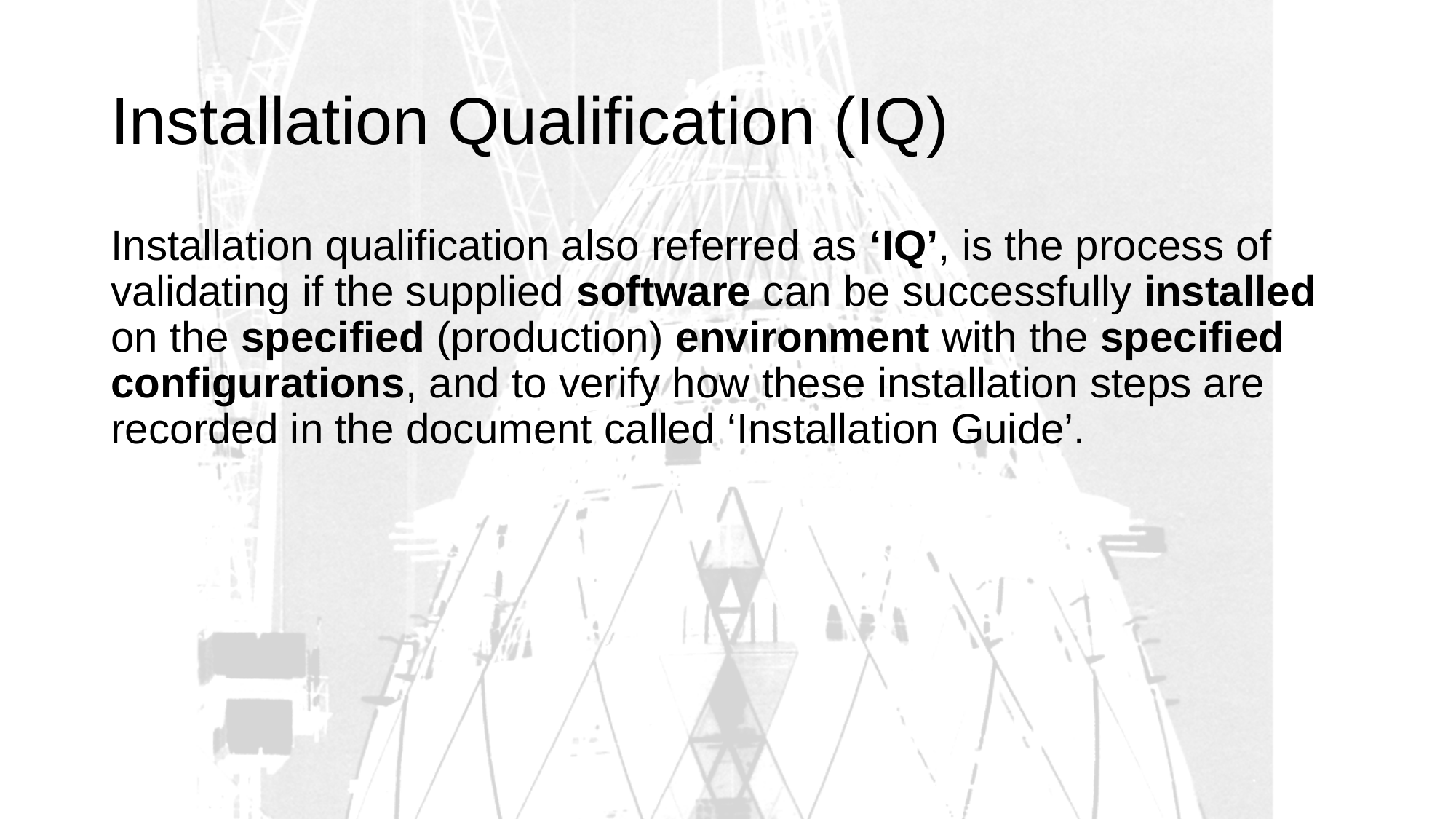

# Installation Qualification (IQ)
Installation qualification also referred as ‘IQ’, is the process of validating if the supplied software can be successfully installed on the specified (production) environment with the specified configurations, and to verify how these installation steps are recorded in the document called ‘Installation Guide’.